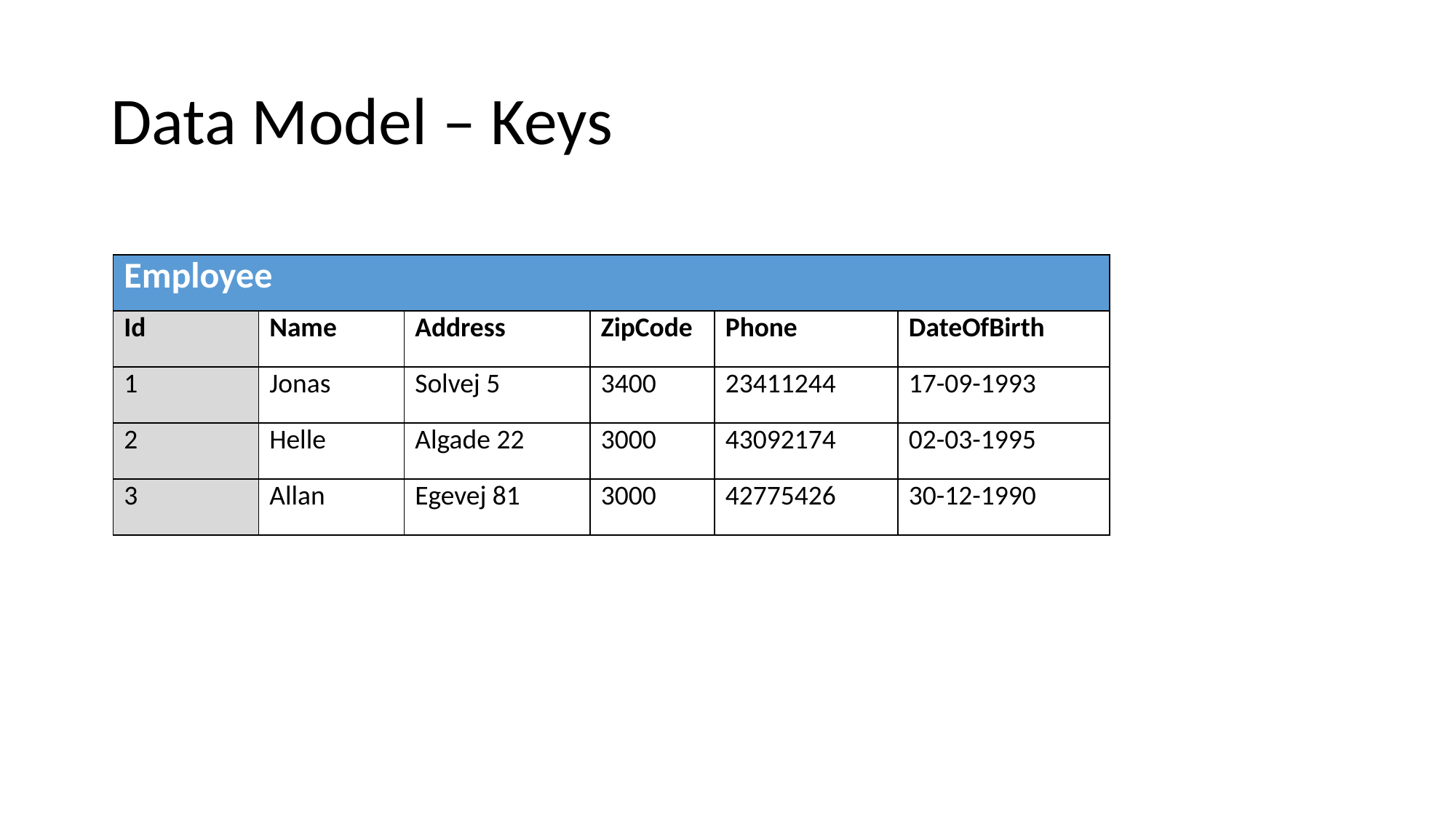

# Data Model – Keys
| Employee |  |  |  |  |  |
| --- | --- | --- | --- | --- | --- |
| Id | Name | Address | ZipCode | Phone | DateOfBirth |
| 1 | Jonas | Solvej 5 | 3400 | 23411244 | 17-09-1993 |
| 2 | Helle | Algade 22 | 3000 | 43092174 | 02-03-1995 |
| 3 | Allan | Egevej 81 | 3000 | 42775426 | 30-12-1990 |